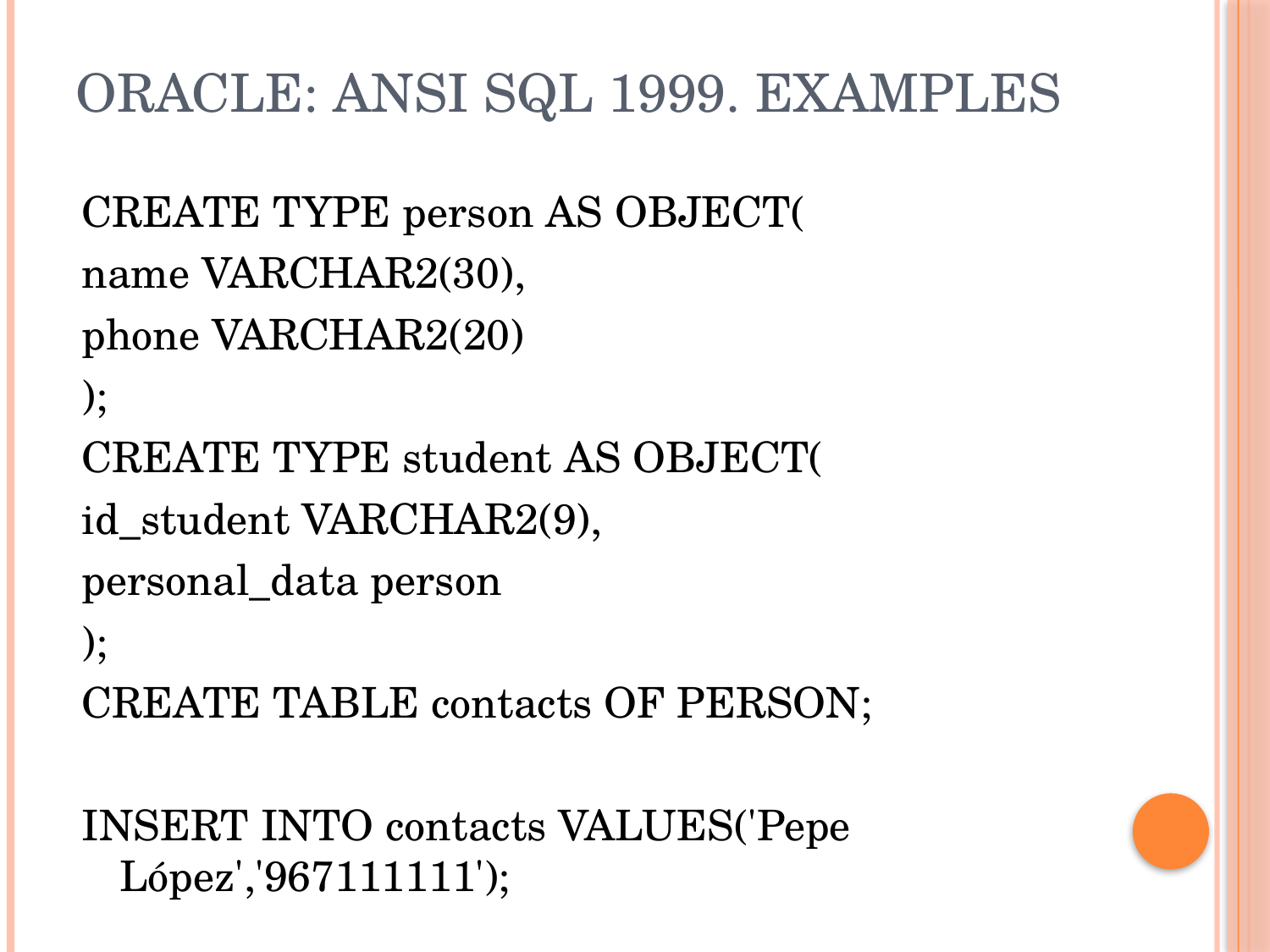

# ORACLE: ANSI SQL 1999. EXAMPLES
CREATE TYPE person AS OBJECT(
name VARCHAR2(30),
phone VARCHAR2(20)
);
CREATE TYPE student AS OBJECT(
id_student VARCHAR2(9),
personal_data person
);
CREATE TABLE contacts OF PERSON;

INSERT INTO contacts VALUES('Pepe López','967111111');